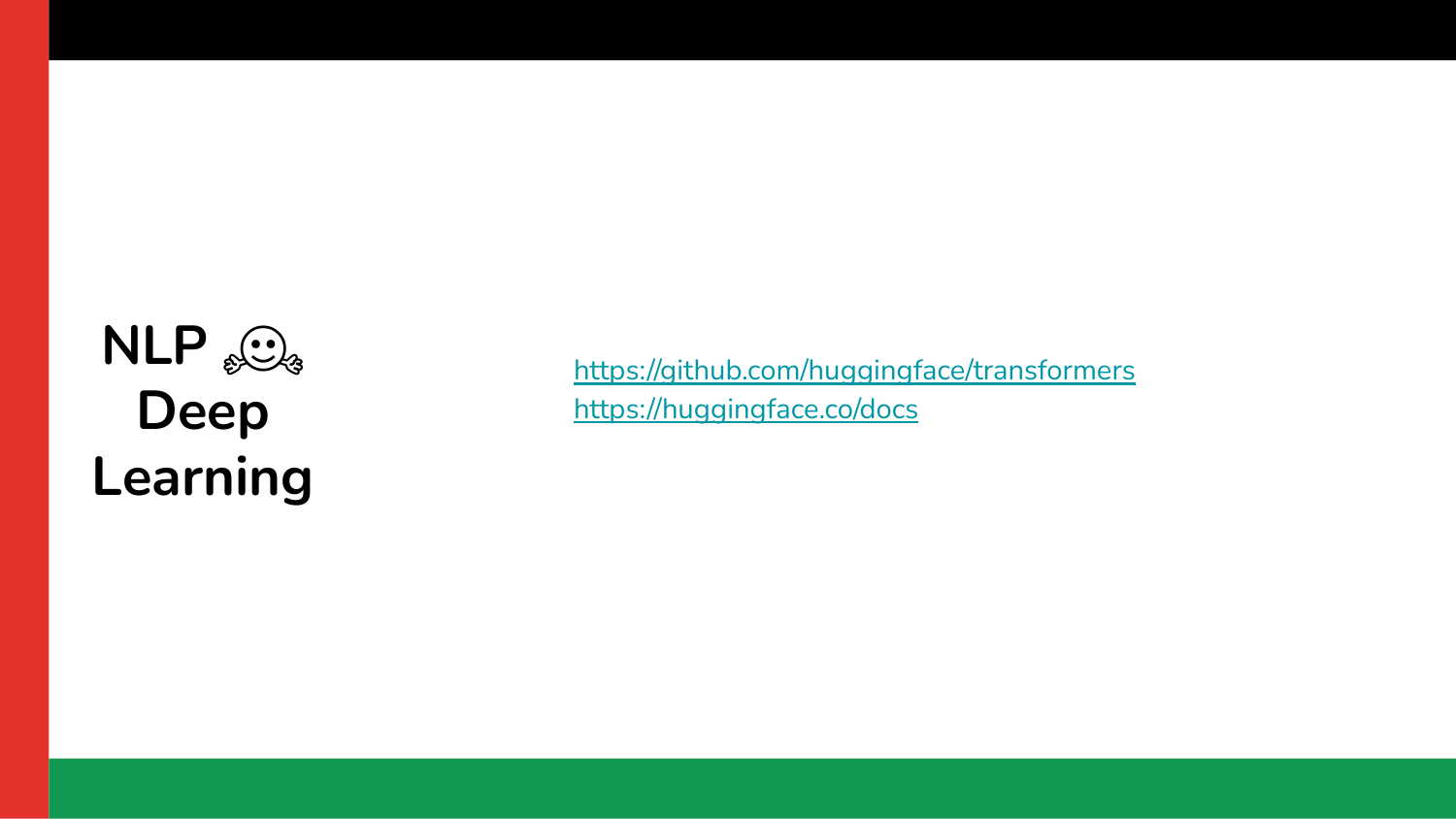

# NLP 🤗 Deep Learning
https://github.com/huggingface/transformers
https://huggingface.co/docs